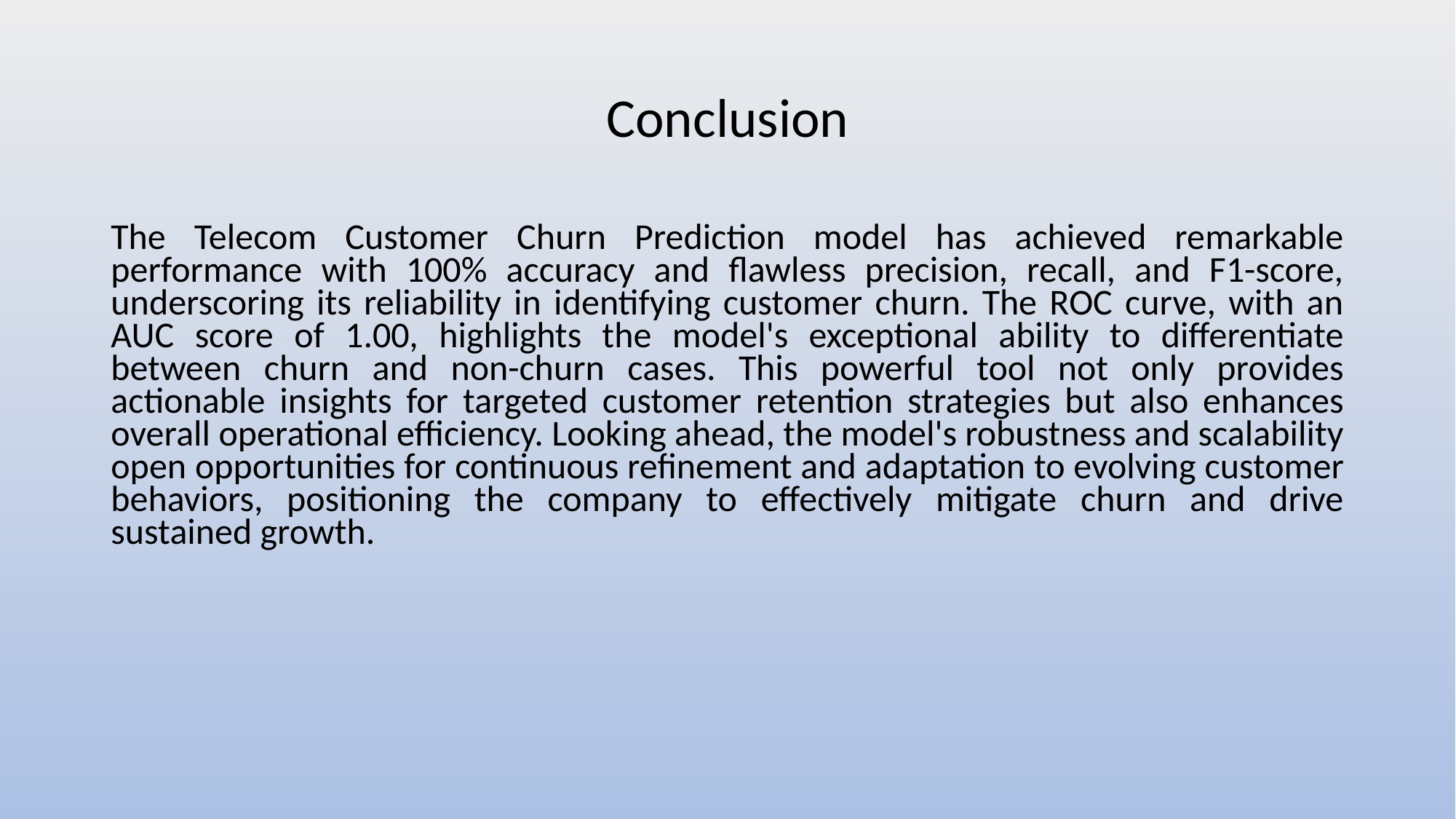

# Conclusion
The Telecom Customer Churn Prediction model has achieved remarkable performance with 100% accuracy and flawless precision, recall, and F1-score, underscoring its reliability in identifying customer churn. The ROC curve, with an AUC score of 1.00, highlights the model's exceptional ability to differentiate between churn and non-churn cases. This powerful tool not only provides actionable insights for targeted customer retention strategies but also enhances overall operational efficiency. Looking ahead, the model's robustness and scalability open opportunities for continuous refinement and adaptation to evolving customer behaviors, positioning the company to effectively mitigate churn and drive sustained growth.